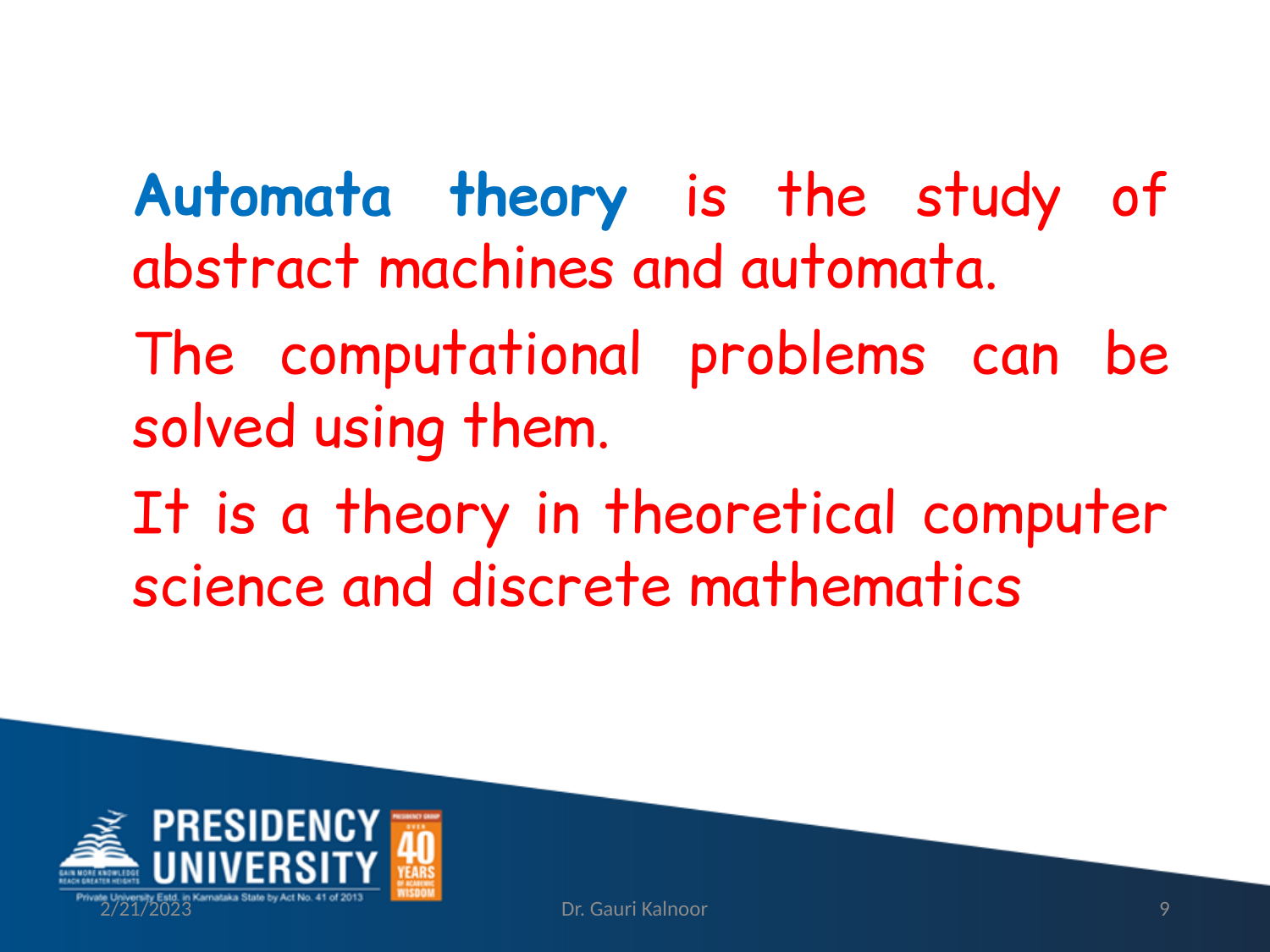

Automata theory is the study of abstract machines and automata.
The computational problems can be solved using them.
It is a theory in theoretical computer science and discrete mathematics

2/21/2023
Dr. Gauri Kalnoor
9